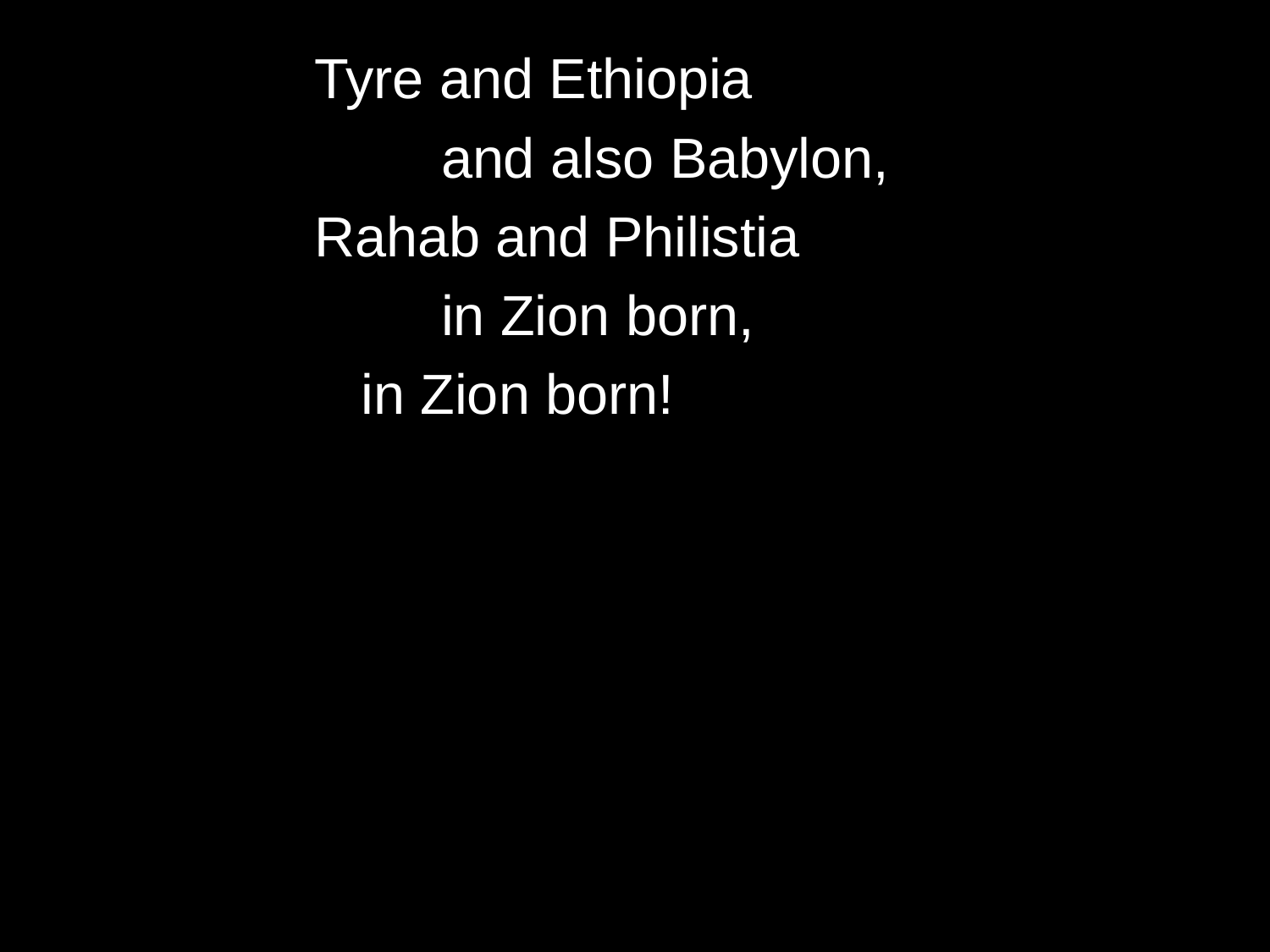

Tyre and Ethiopia
			and also Babylon,
		Rahab and Philistia
			in Zion born,
		   in Zion born!